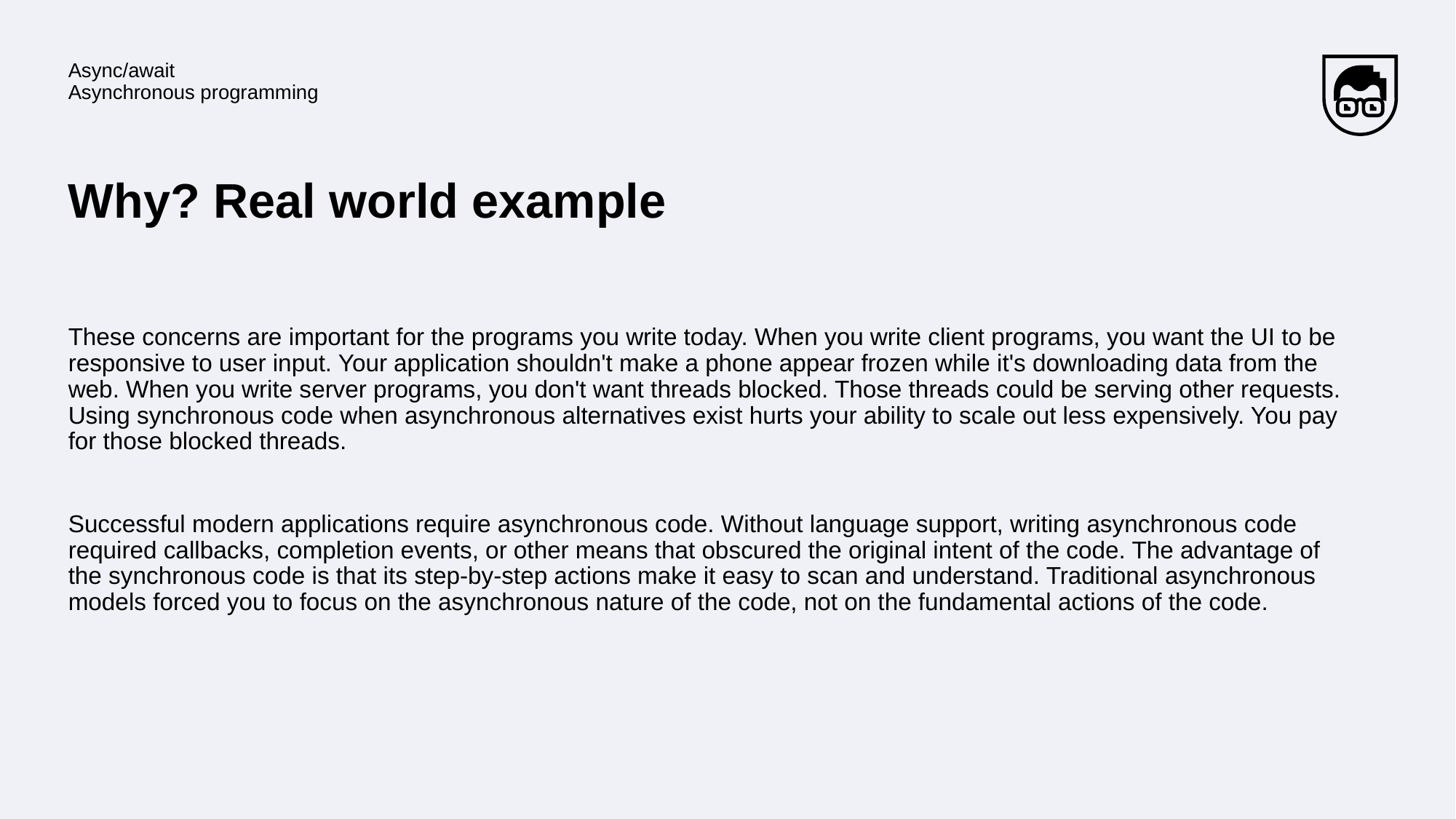

Async/await
Asynchronous programming
# Why? Real world example
These concerns are important for the programs you write today. When you write client programs, you want the UI to be responsive to user input. Your application shouldn't make a phone appear frozen while it's downloading data from the web. When you write server programs, you don't want threads blocked. Those threads could be serving other requests. Using synchronous code when asynchronous alternatives exist hurts your ability to scale out less expensively. You pay for those blocked threads.

Successful modern applications require asynchronous code. Without language support, writing asynchronous code required callbacks, completion events, or other means that obscured the original intent of the code. The advantage of the synchronous code is that its step-by-step actions make it easy to scan and understand. Traditional asynchronous models forced you to focus on the asynchronous nature of the code, not on the fundamental actions of the code.